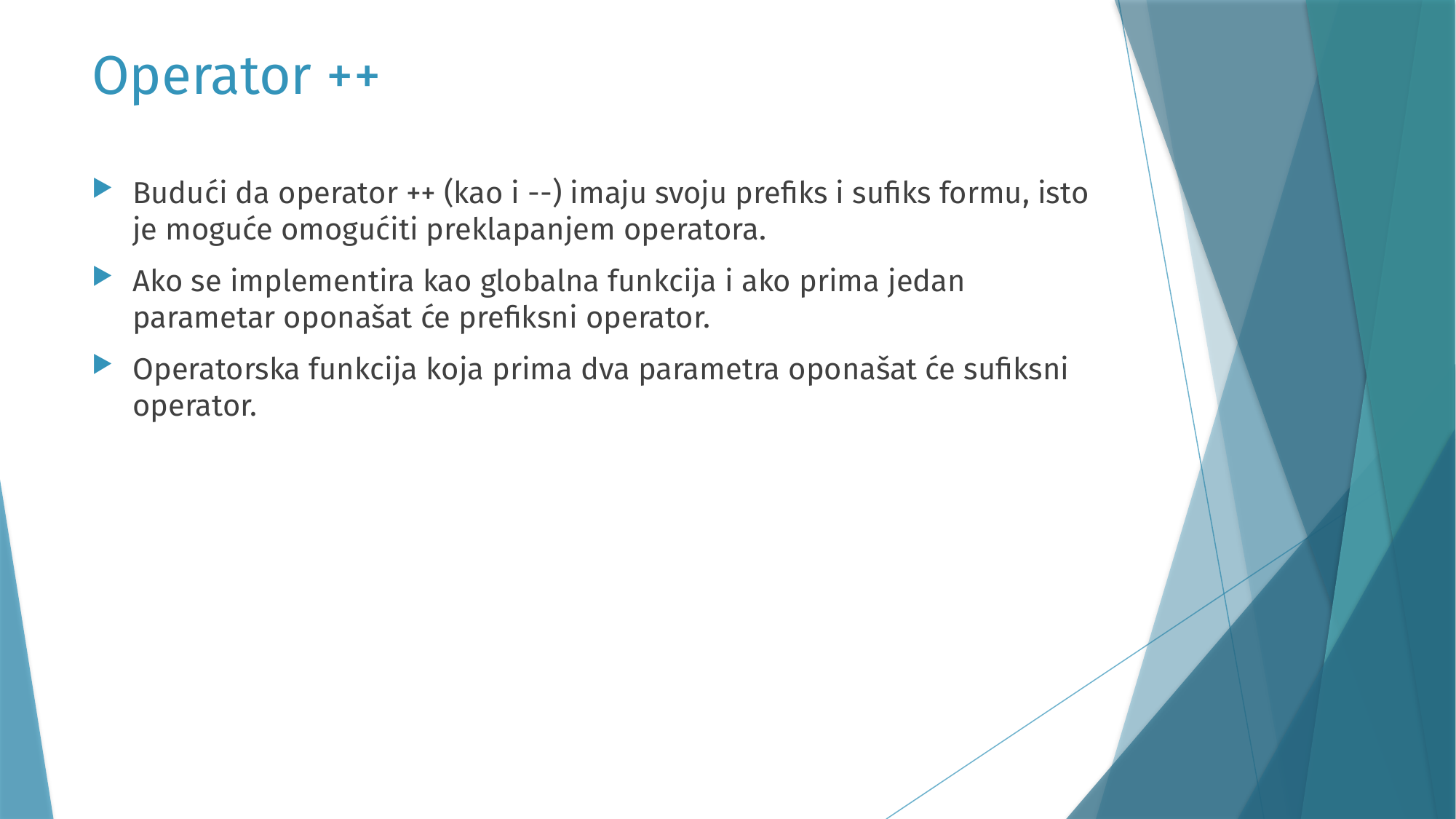

# Operator ++
Budući da operator ++ (kao i --) imaju svoju prefiks i sufiks formu, isto je moguće omogućiti preklapanjem operatora.
Ako se implementira kao globalna funkcija i ako prima jedan parametar oponašat će prefiksni operator.
Operatorska funkcija koja prima dva parametra oponašat će sufiksni operator.